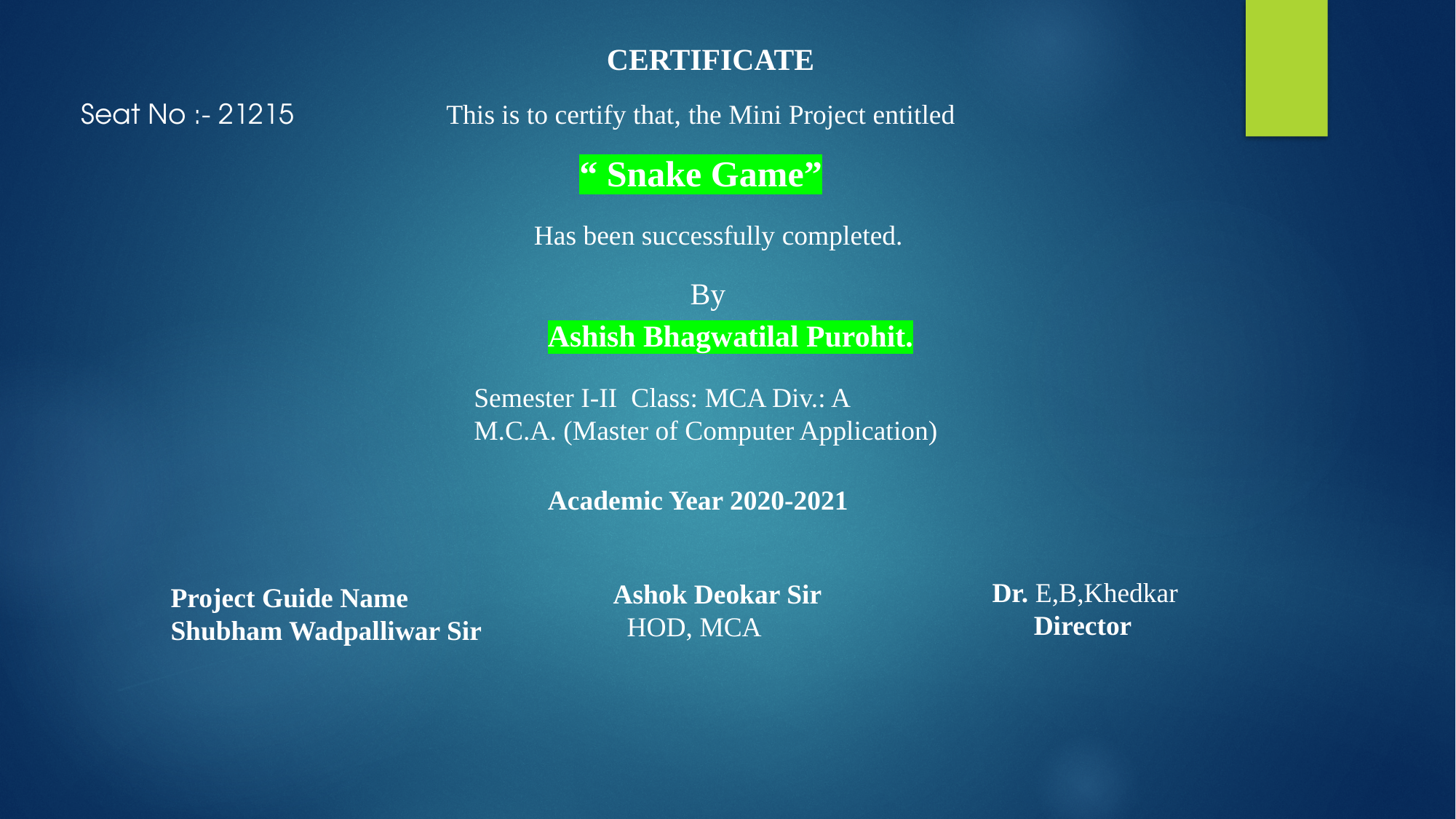

CERTIFICATE
Seat No :- 21215
This is to certify that, the Mini Project entitled
“ Snake Game”
Has been successfully completed.
By
Ashish Bhagwatilal Purohit.
	Semester I-II  Class: MCA Div.: A
	M.C.A. (Master of Computer Application)
Academic Year 2020-2021
Dr. E,B,Khedkar
Ashok Deokar Sir
  HOD, MCA
Project Guide Name
Shubham Wadpalliwar Sir
Director